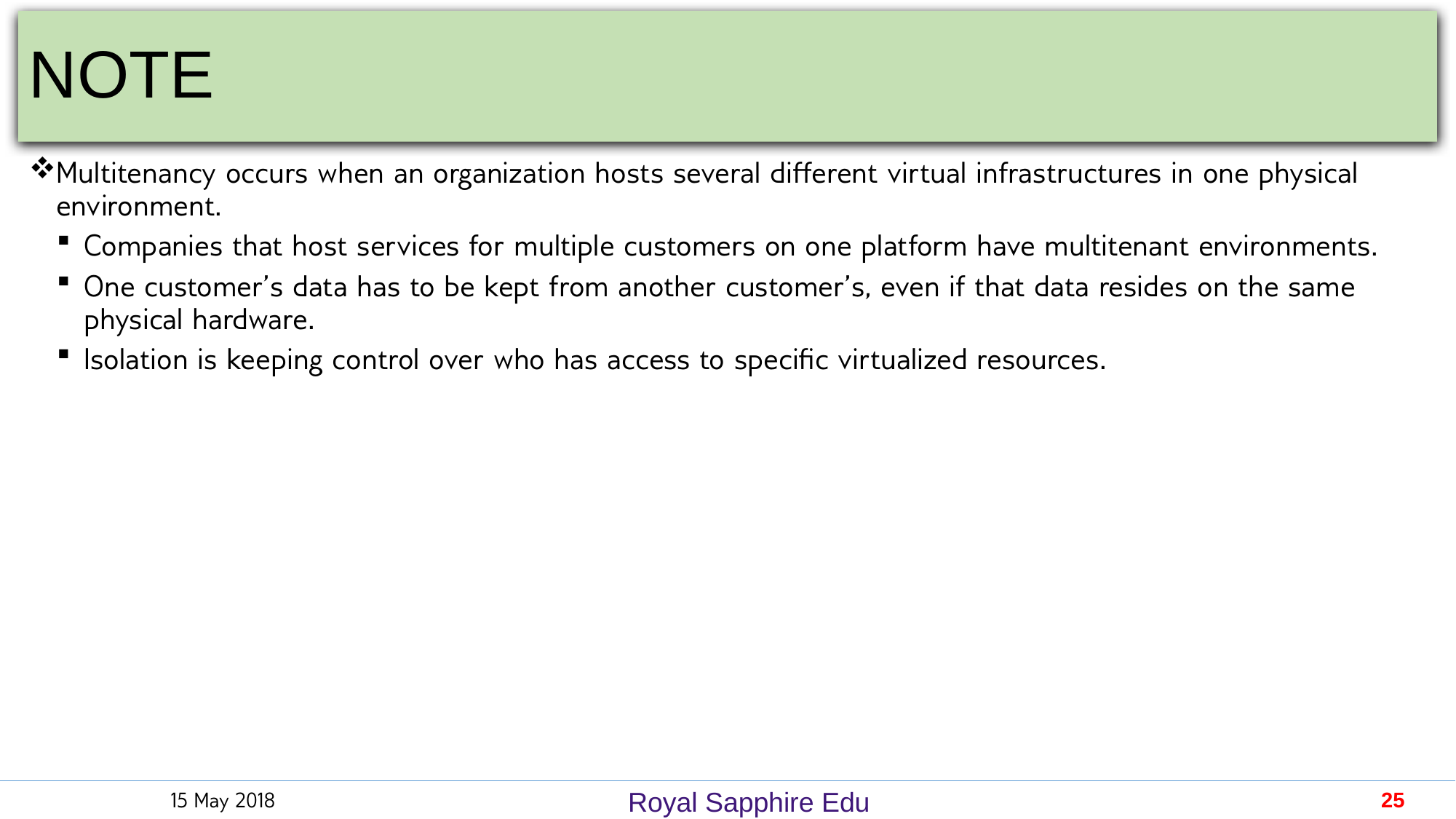

# NOTE
Multitenancy occurs when an organization hosts several different virtual infrastructures in one physical environment.
Companies that host services for multiple customers on one platform have multitenant environments.
One customer’s data has to be kept from another customer’s, even if that data resides on the same physical hardware.
Isolation is keeping control over who has access to specific virtualized resources.
15 May 2018
25